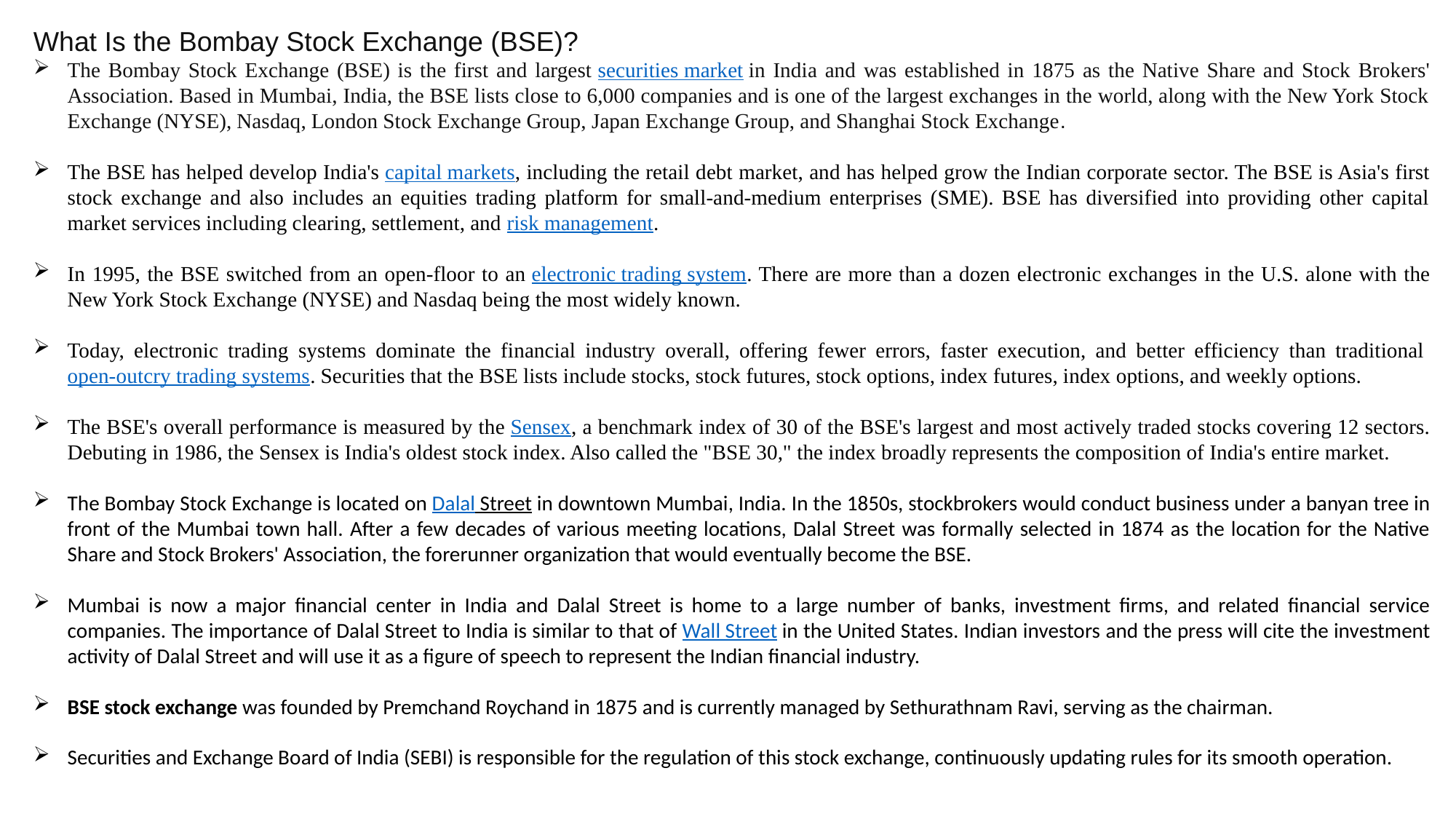

What Is the Bombay Stock Exchange (BSE)?
The Bombay Stock Exchange (BSE) is the first and largest securities market in India and was established in 1875 as the Native Share and Stock Brokers' Association. Based in Mumbai, India, the BSE lists close to 6,000 companies and is one of the largest exchanges in the world, along with the New York Stock Exchange (NYSE), Nasdaq, London Stock Exchange Group, Japan Exchange Group, and Shanghai Stock Exchange.

The BSE has helped develop India's capital markets, including the retail debt market, and has helped grow the Indian corporate sector. The BSE is Asia's first stock exchange and also includes an equities trading platform for small-and-medium enterprises (SME). BSE has diversified into providing other capital market services including clearing, settlement, and risk management.

In 1995, the BSE switched from an open-floor to an electronic trading system. There are more than a dozen electronic exchanges in the U.S. alone with the New York Stock Exchange (NYSE) and Nasdaq being the most widely known.

Today, electronic trading systems dominate the financial industry overall, offering fewer errors, faster execution, and better efficiency than traditional open-outcry trading systems. Securities that the BSE lists include stocks, stock futures, stock options, index futures, index options, and weekly options.

The BSE's overall performance is measured by the Sensex, a benchmark index of 30 of the BSE's largest and most actively traded stocks covering 12 sectors. Debuting in 1986, the Sensex is India's oldest stock index. Also called the "BSE 30," the index broadly represents the composition of India's entire market.

The Bombay Stock Exchange is located on Dalal Street in downtown Mumbai, India. In the 1850s, stockbrokers would conduct business under a banyan tree in front of the Mumbai town hall. After a few decades of various meeting locations, Dalal Street was formally selected in 1874 as the location for the Native Share and Stock Brokers' Association, the forerunner organization that would eventually become the BSE.

Mumbai is now a major financial center in India and Dalal Street is home to a large number of banks, investment firms, and related financial service companies. The importance of Dalal Street to India is similar to that of Wall Street in the United States. Indian investors and the press will cite the investment activity of Dalal Street and will use it as a figure of speech to represent the Indian financial industry.

BSE stock exchange was founded by Premchand Roychand in 1875 and is currently managed by Sethurathnam Ravi, serving as the chairman.

Securities and Exchange Board of India (SEBI) is responsible for the regulation of this stock exchange, continuously updating rules for its smooth operation.